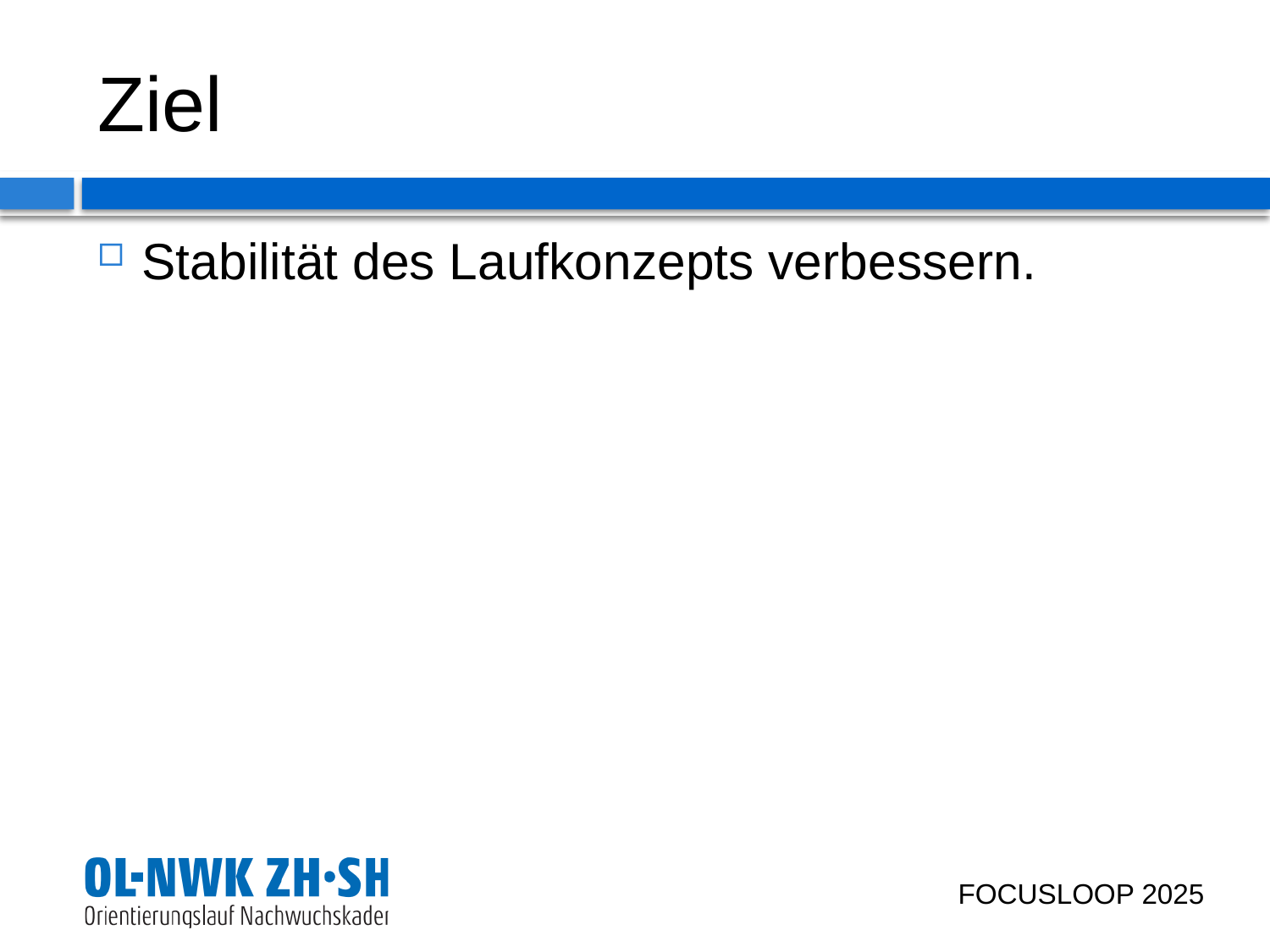

# Ziel
Stabilität des Laufkonzepts verbessern.
FOCUSLOOP 2025